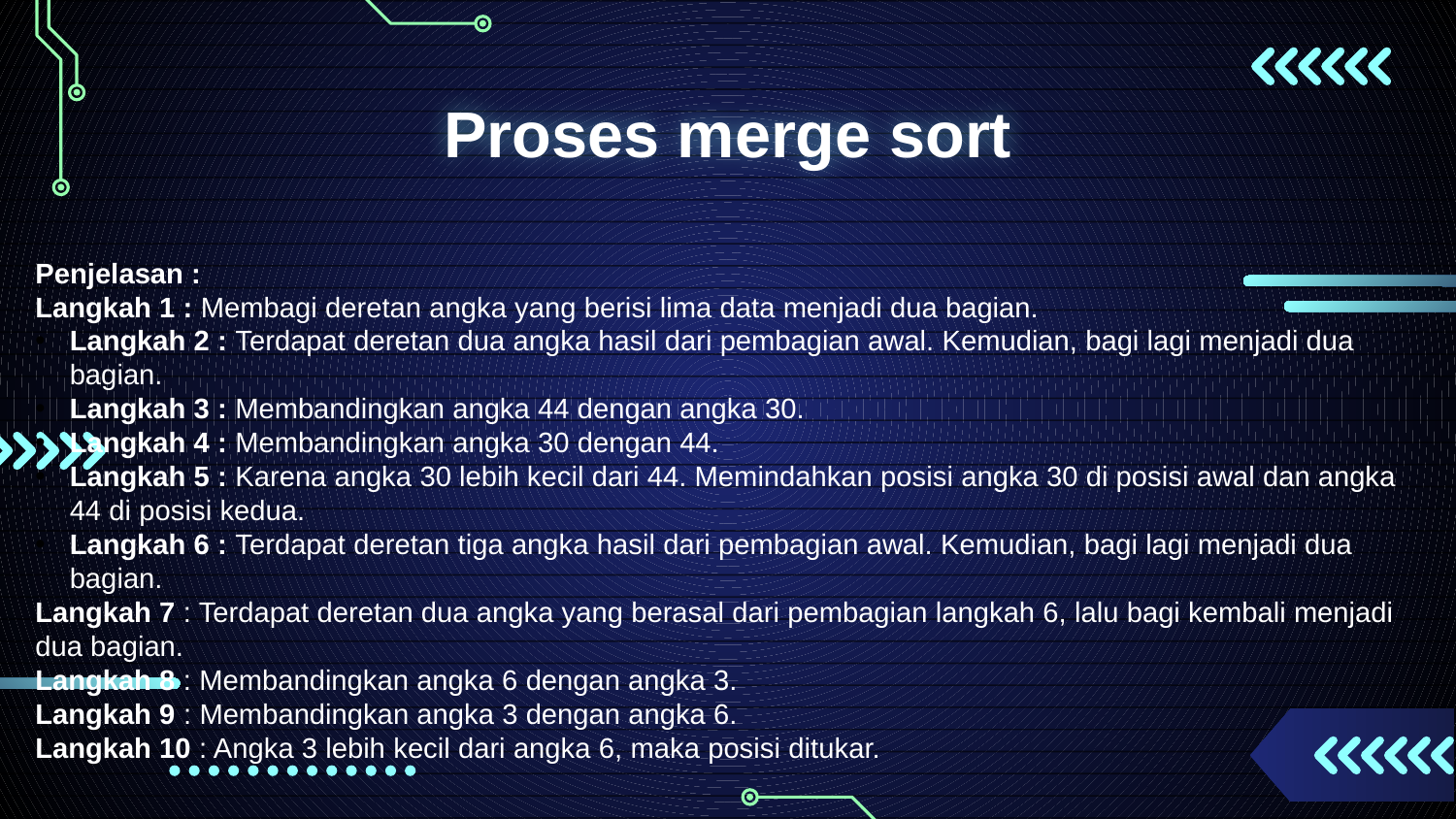

# Proses merge sort
Penjelasan :
Langkah 1 : Membagi deretan angka yang berisi lima data menjadi dua bagian.
Langkah 2 : Terdapat deretan dua angka hasil dari pembagian awal. Kemudian, bagi lagi menjadi dua bagian.
Langkah 3 : Membandingkan angka 44 dengan angka 30.
Langkah 4 : Membandingkan angka 30 dengan 44.
Langkah 5 : Karena angka 30 lebih kecil dari 44. Memindahkan posisi angka 30 di posisi awal dan angka 44 di posisi kedua.
Langkah 6 : Terdapat deretan tiga angka hasil dari pembagian awal. Kemudian, bagi lagi menjadi dua bagian.
Langkah 7 : Terdapat deretan dua angka yang berasal dari pembagian langkah 6, lalu bagi kembali menjadi dua bagian.
Langkah 8 : Membandingkan angka 6 dengan angka 3.
Langkah 9 : Membandingkan angka 3 dengan angka 6.
Langkah 10 : Angka 3 lebih kecil dari angka 6, maka posisi ditukar.